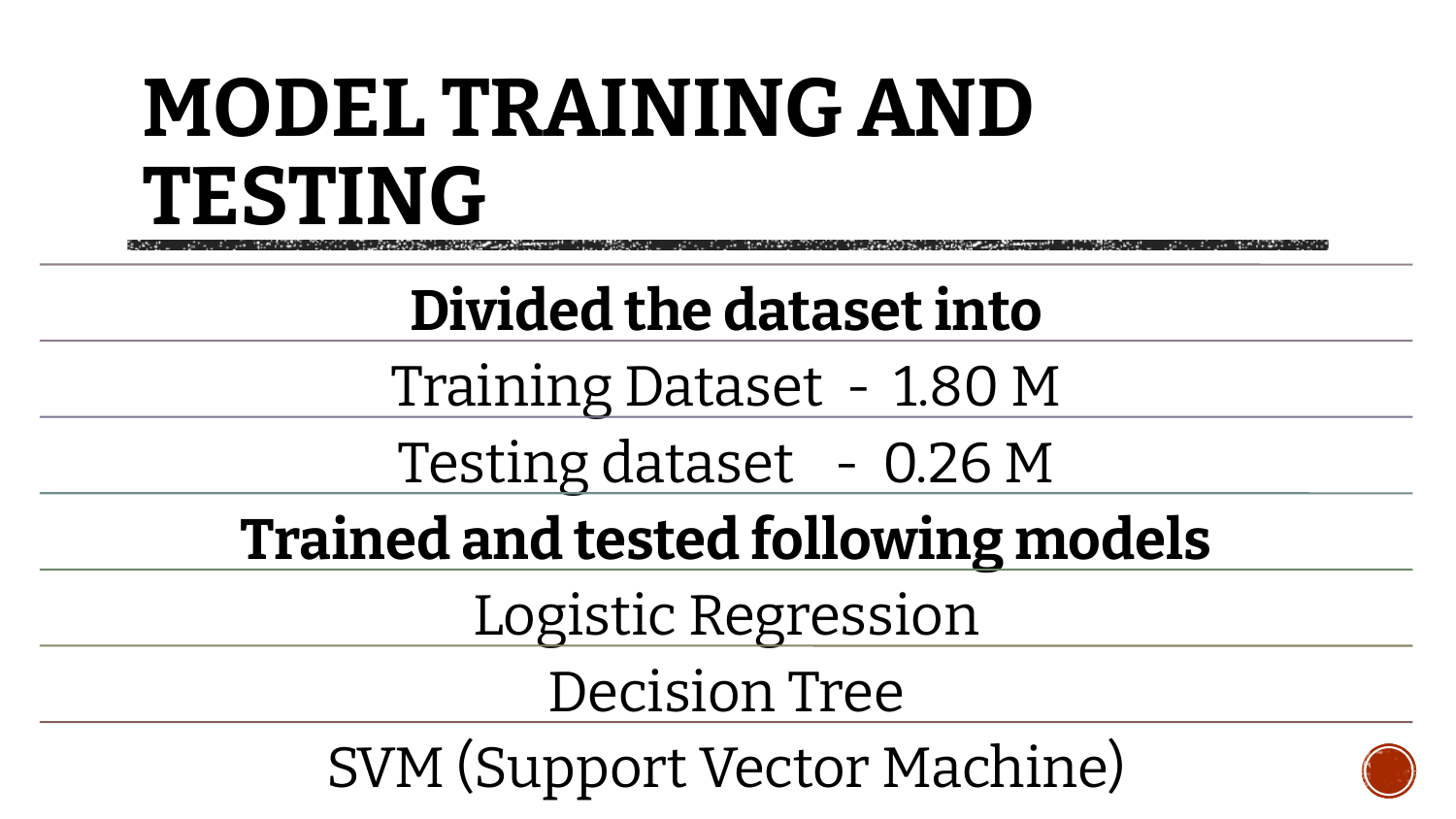

# Model Training and Testing

Divided the dataset into
Training Dataset  -  1.80 M
Testing dataset	-  0.26 M
Trained and tested following models
Logistic Regression
Decision Tree
SVM (Support Vector Machine)